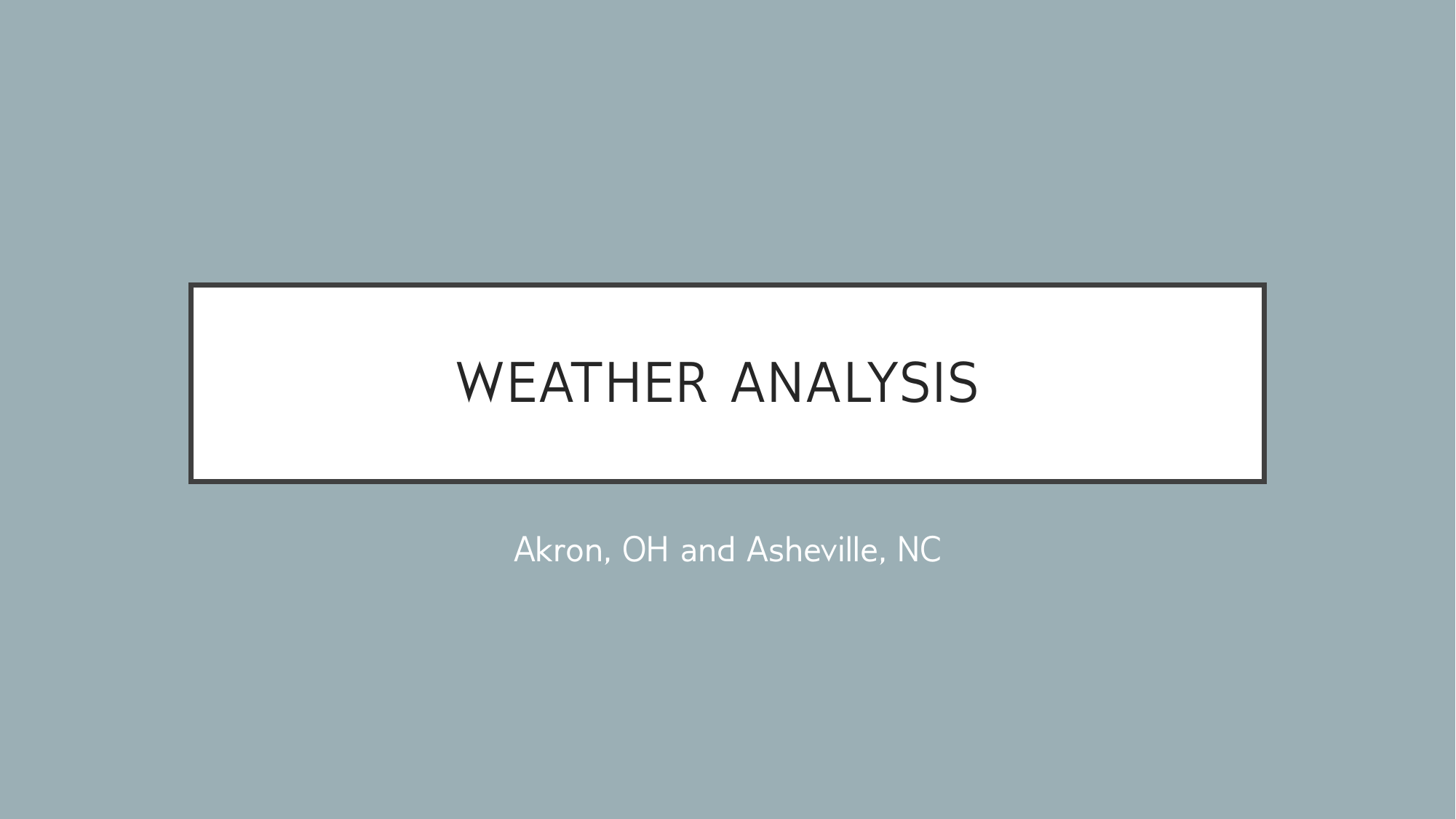

# Weather Analysis
Akron, OH and Asheville, NC